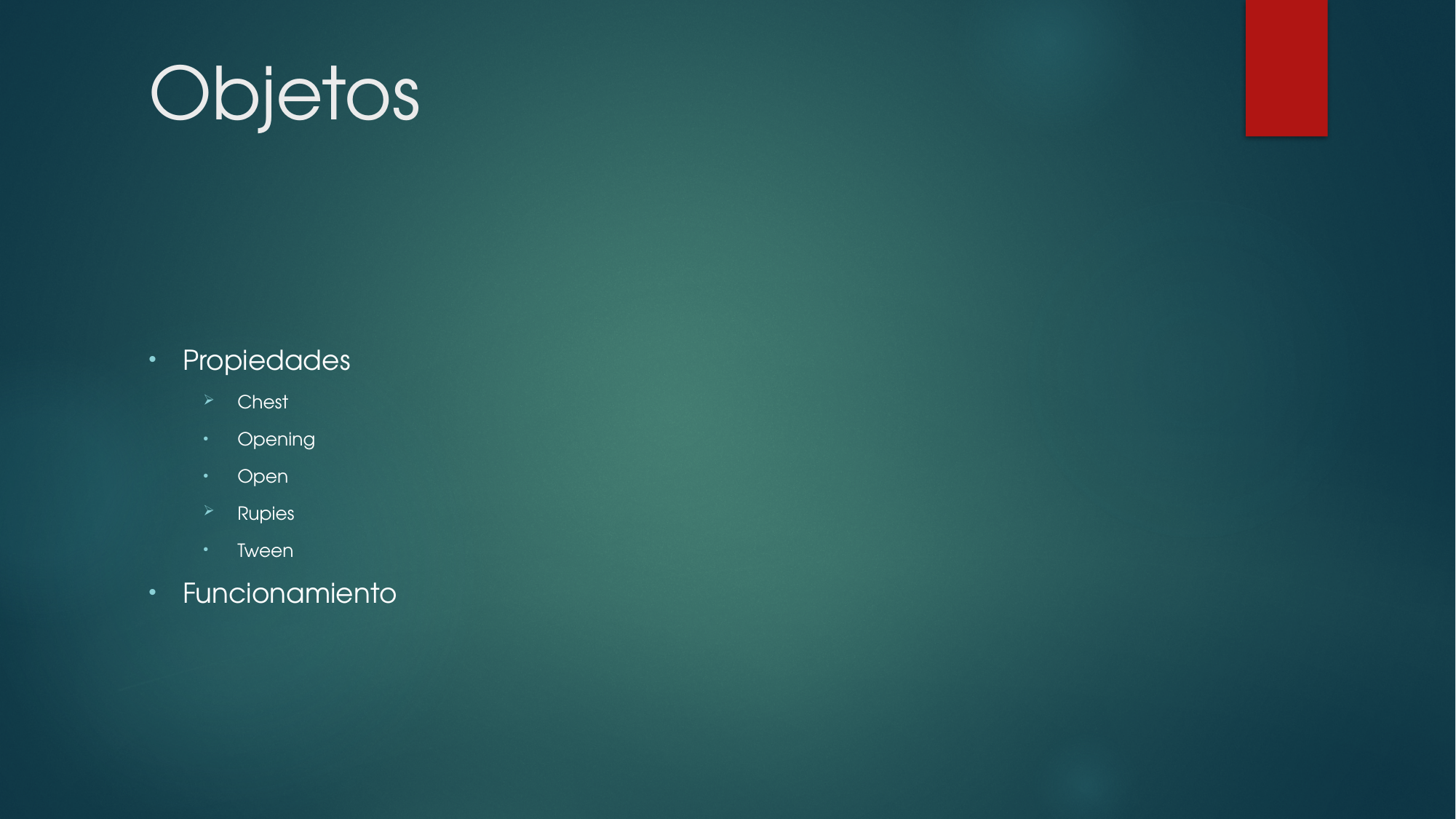

# Objetos
Propiedades
Chest
Opening
Open
Rupies
Tween
Funcionamiento